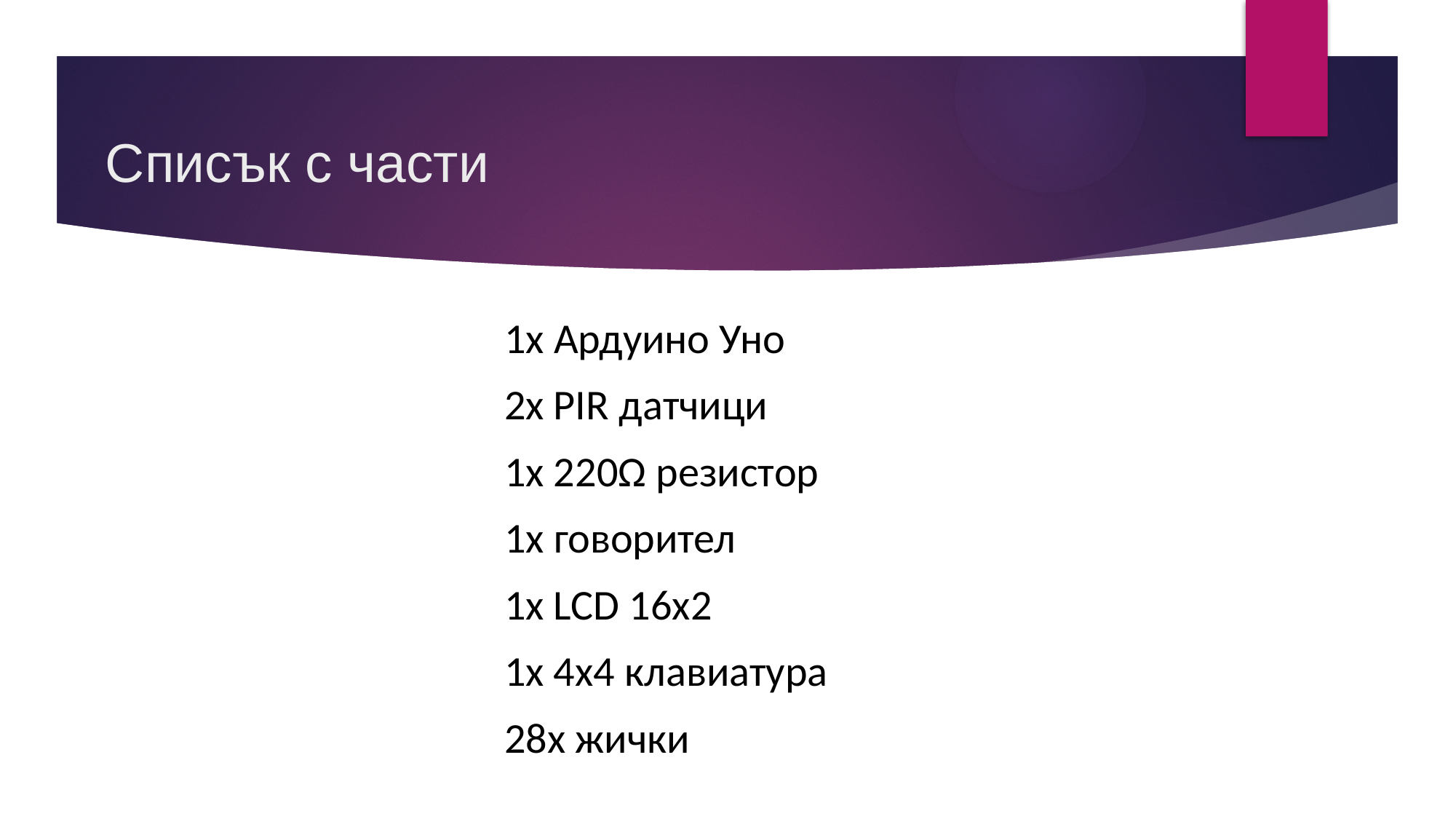

# Списък с части
1x Ардуино Уно
2x PIR датчици
1x 220Ω резистор
1x говорител
1x LCD 16x2
1x 4x4 клавиатура
28x жички